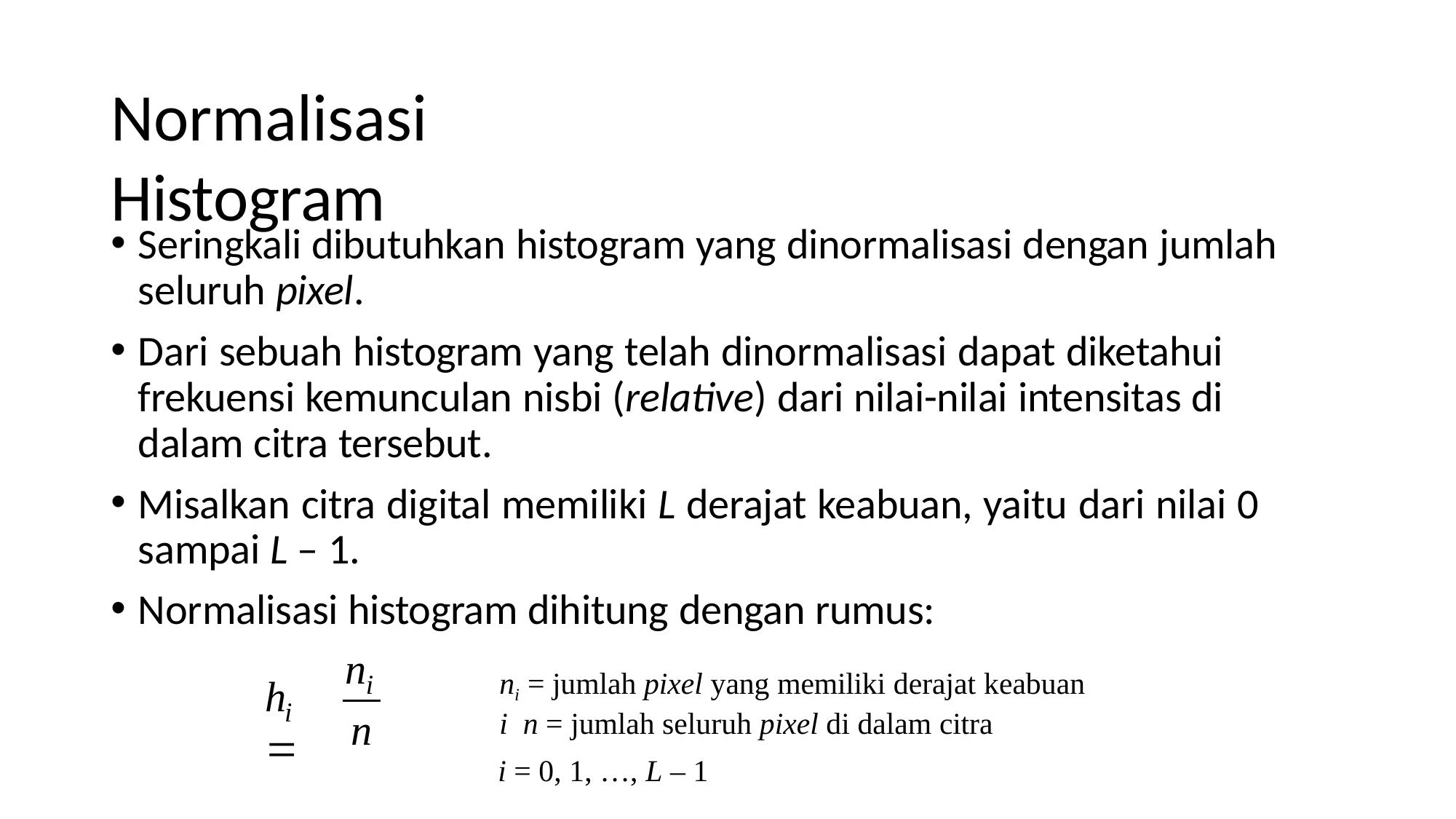

# Normalisasi Histogram
Seringkali dibutuhkan histogram yang dinormalisasi dengan jumlah  seluruh pixel.
Dari sebuah histogram yang telah dinormalisasi dapat diketahui  frekuensi kemunculan nisbi (relative) dari nilai-nilai intensitas di  dalam citra tersebut.
Misalkan citra digital memiliki L derajat keabuan, yaitu dari nilai 0  sampai L – 1.
Normalisasi histogram dihitung dengan rumus:
n
ni = jumlah pixel yang memiliki derajat keabuan i  n = jumlah seluruh pixel di dalam citra
i = 0, 1, …, L – 1
i
h	=
i

n